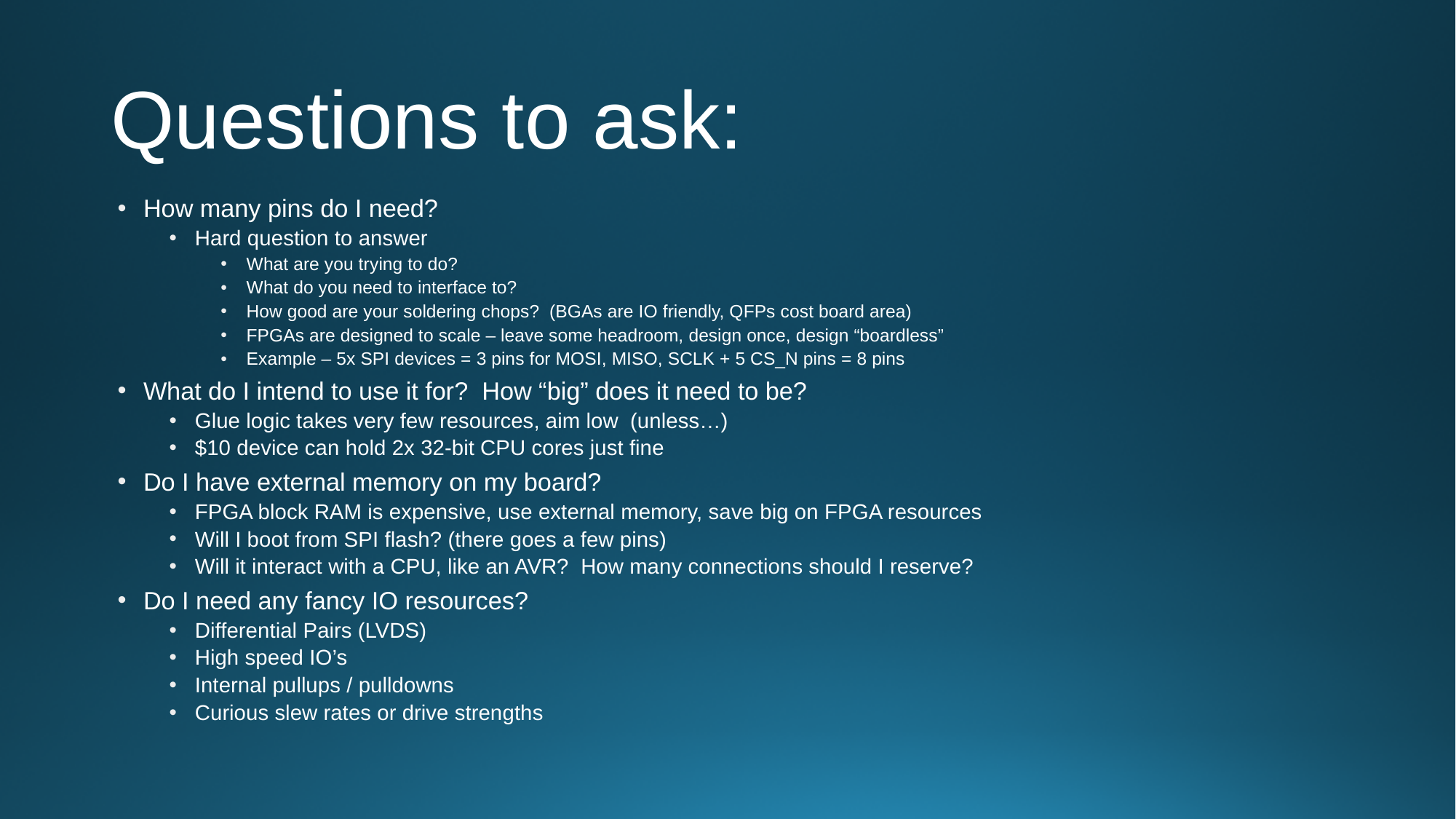

# Questions to ask:
How many pins do I need?
Hard question to answer
What are you trying to do?
What do you need to interface to?
How good are your soldering chops?  (BGAs are IO friendly, QFPs cost board area)
FPGAs are designed to scale – leave some headroom, design once, design “boardless”
Example – 5x SPI devices = 3 pins for MOSI, MISO, SCLK + 5 CS_N pins = 8 pins
What do I intend to use it for?  How “big” does it need to be?
Glue logic takes very few resources, aim low  (unless…)
$10 device can hold 2x 32-bit CPU cores just fine
Do I have external memory on my board?
FPGA block RAM is expensive, use external memory, save big on FPGA resources
Will I boot from SPI flash? (there goes a few pins)
Will it interact with a CPU, like an AVR?  How many connections should I reserve?
Do I need any fancy IO resources?
Differential Pairs (LVDS)
High speed IO’s
Internal pullups / pulldowns
Curious slew rates or drive strengths